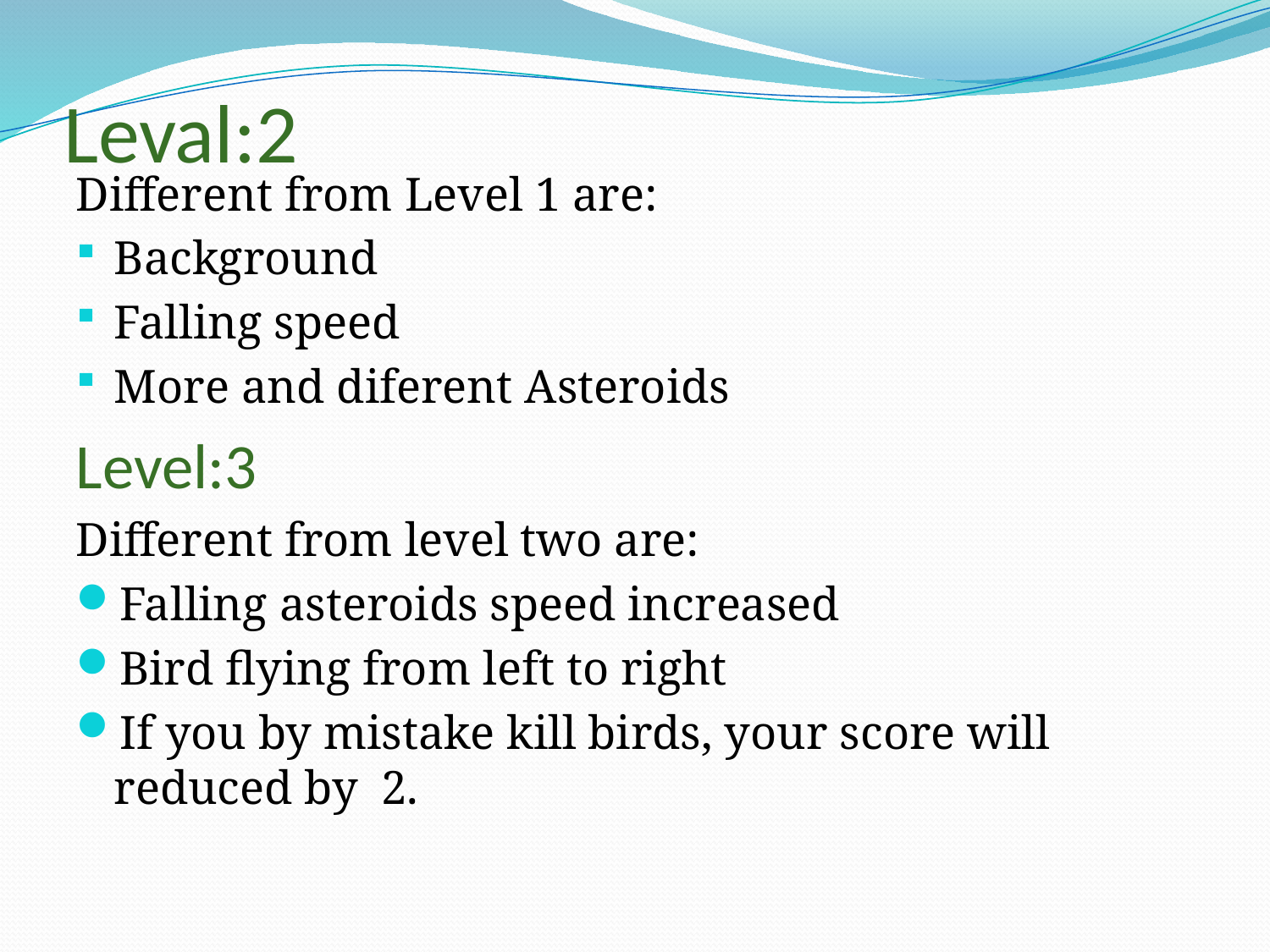

# Leval:2
Different from Level 1 are:
Background
Falling speed
More and diferent Asteroids
Level:3
Different from level two are:
Falling asteroids speed increased
Bird flying from left to right
If you by mistake kill birds, your score will reduced by  2.